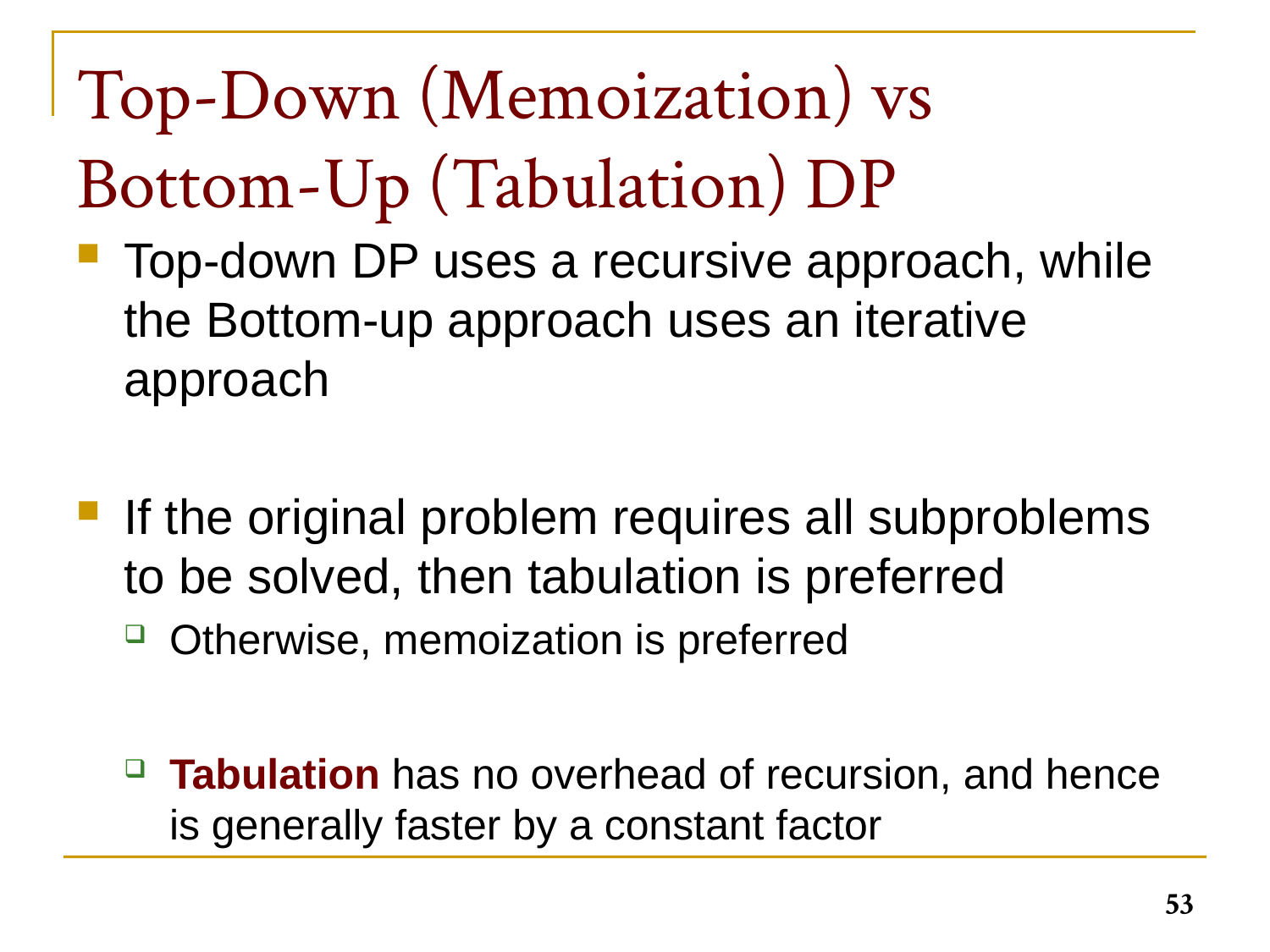

# Top-Down (Memoization) vs Bottom-Up (Tabulation) DP
Top-down DP uses a recursive approach, while the Bottom-up approach uses an iterative approach

If the original problem requires all subproblems to be solved, then tabulation is preferred
Otherwise, memoization is preferred

Tabulation has no overhead of recursion, and hence is generally faster by a constant factor
53